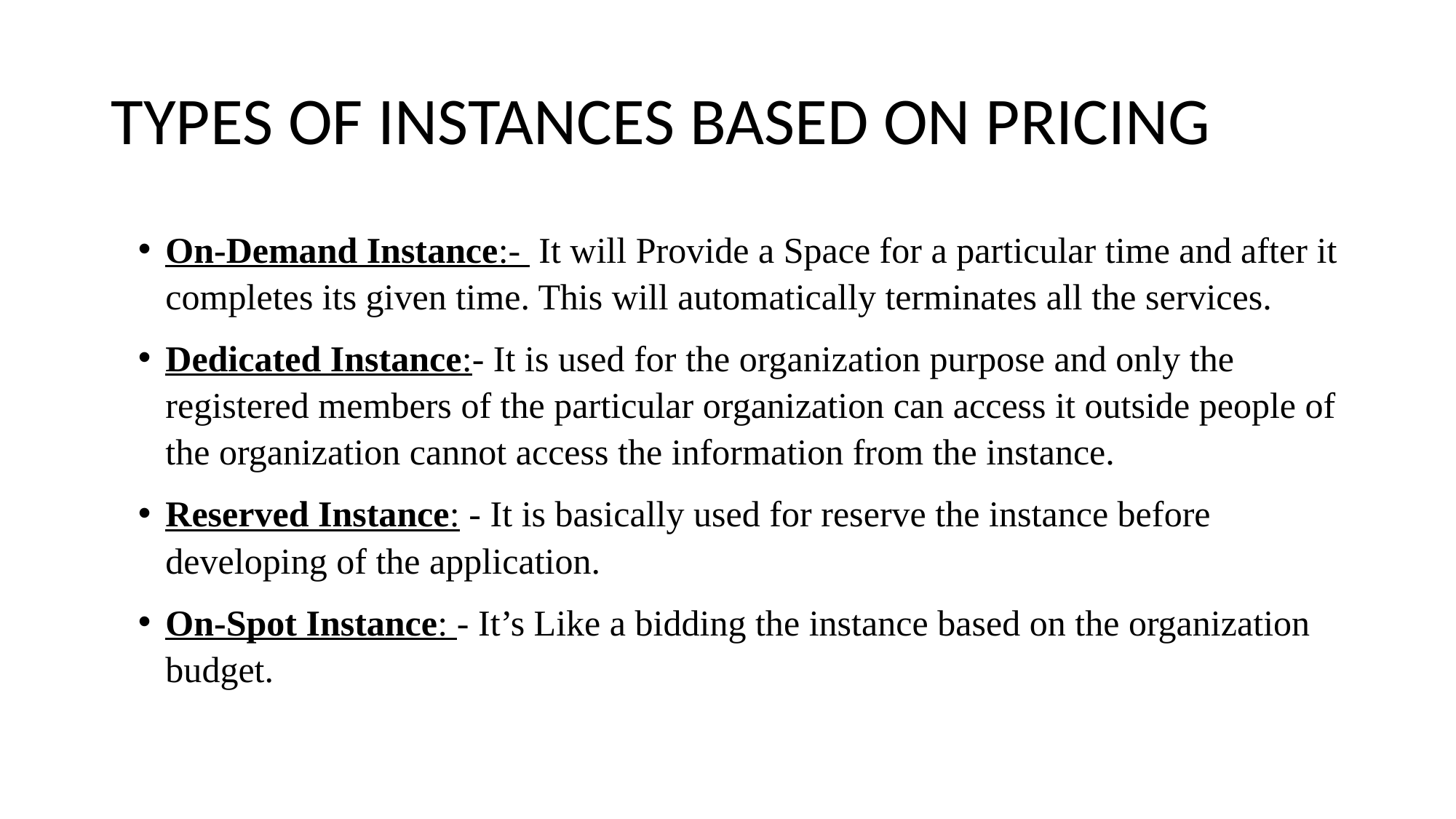

# TYPES OF INSTANCES BASED ON PRICING
On-Demand Instance:-  It will Provide a Space for a particular time and after it completes its given time. This will automatically terminates all the services.
Dedicated Instance:- It is used for the organization purpose and only the registered members of the particular organization can access it outside people of the organization cannot access the information from the instance.
Reserved Instance: - It is basically used for reserve the instance before developing of the application.
On-Spot Instance: - It’s Like a bidding the instance based on the organization budget.